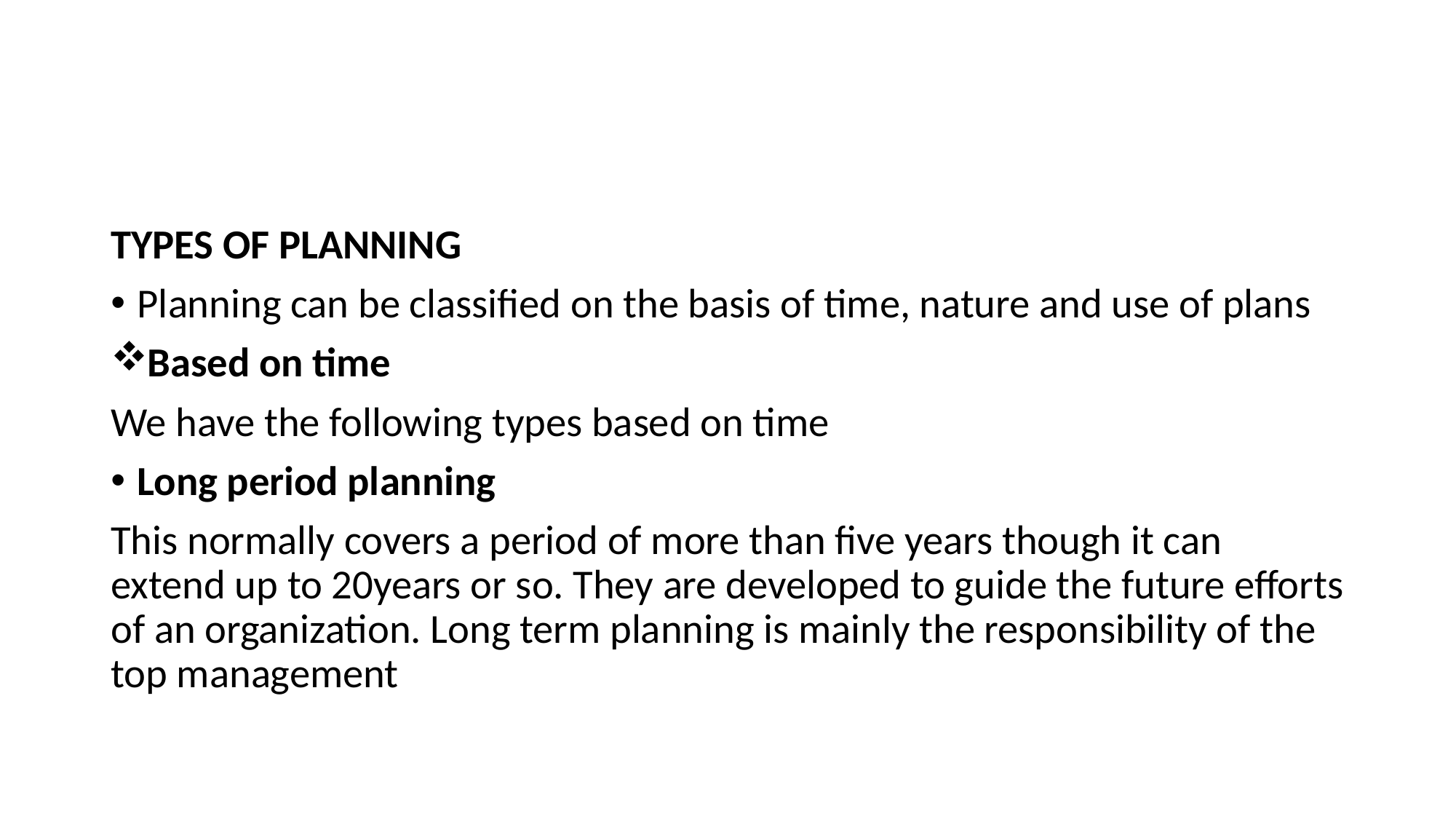

#
TYPES OF PLANNING
Planning can be classified on the basis of time, nature and use of plans
Based on time
We have the following types based on time
Long period planning
This normally covers a period of more than five years though it can extend up to 20years or so. They are developed to guide the future efforts of an organization. Long term planning is mainly the responsibility of the top management